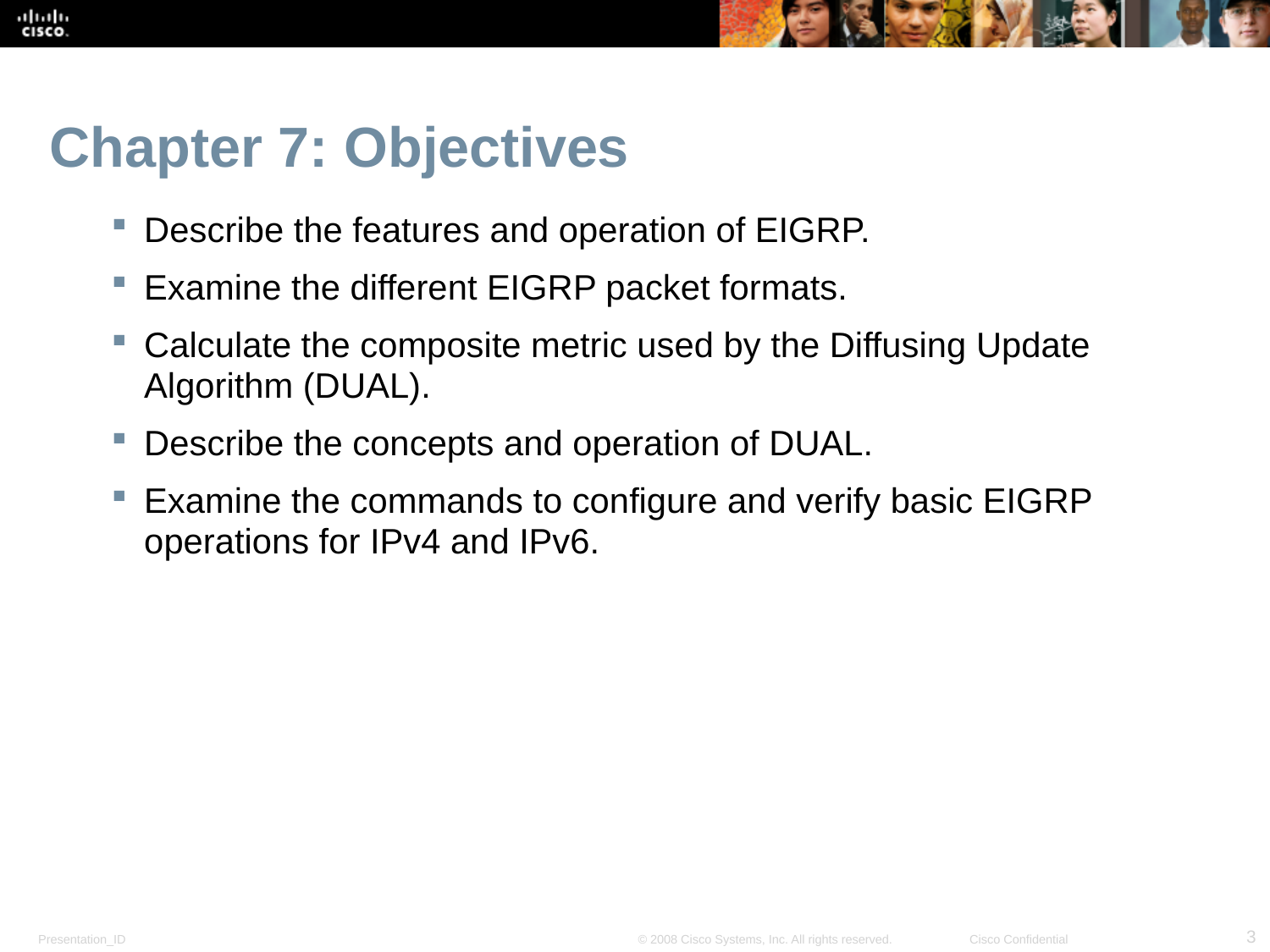

# Chapter 7: Objectives
Describe the features and operation of EIGRP.
Examine the different EIGRP packet formats.
Calculate the composite metric used by the Diffusing Update Algorithm (DUAL).
Describe the concepts and operation of DUAL.
Examine the commands to configure and verify basic EIGRP operations for IPv4 and IPv6.